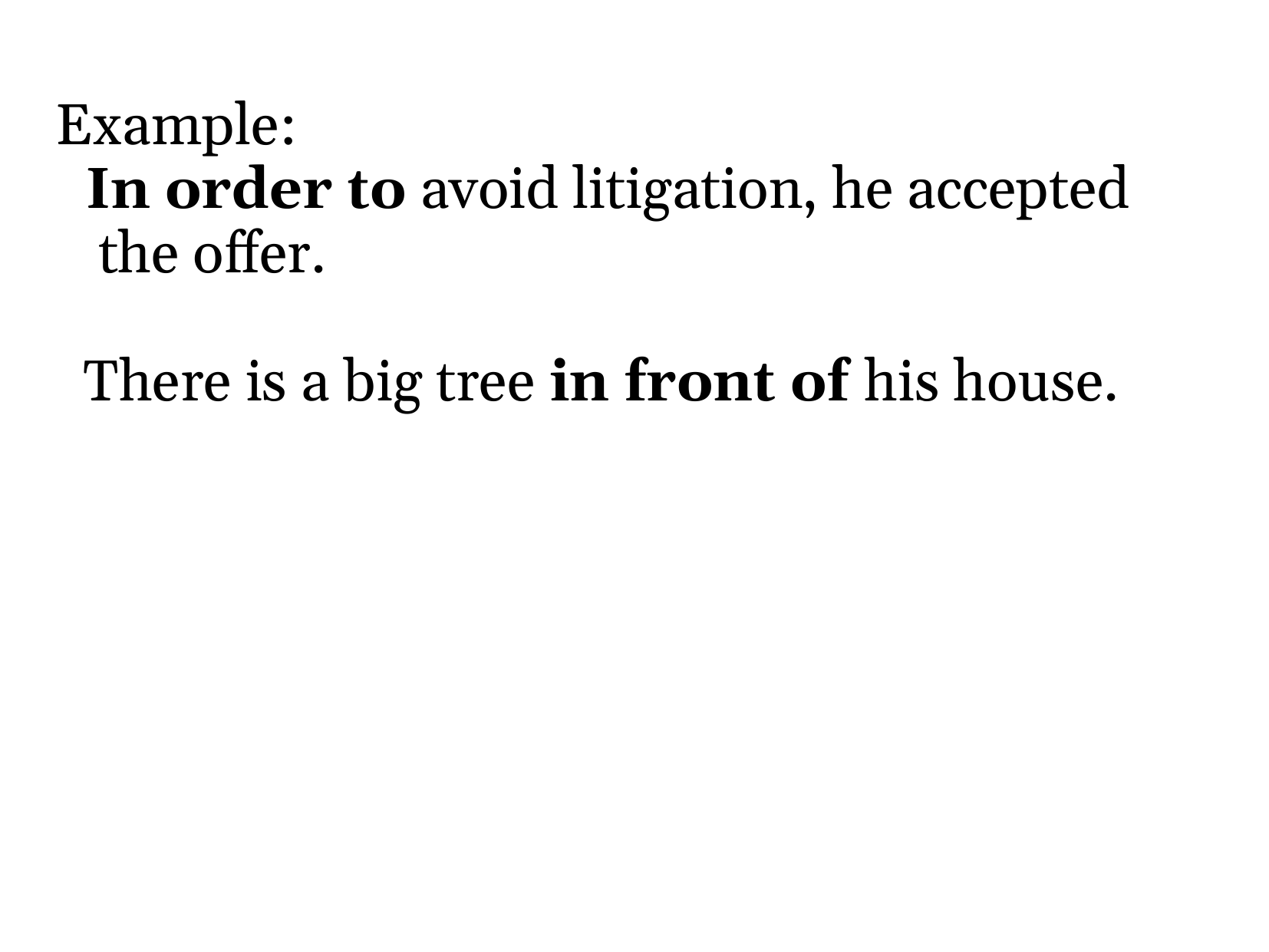

Example:
  In order to avoid litigation, he accepted the offer.

  There is a big tree in front of his house.